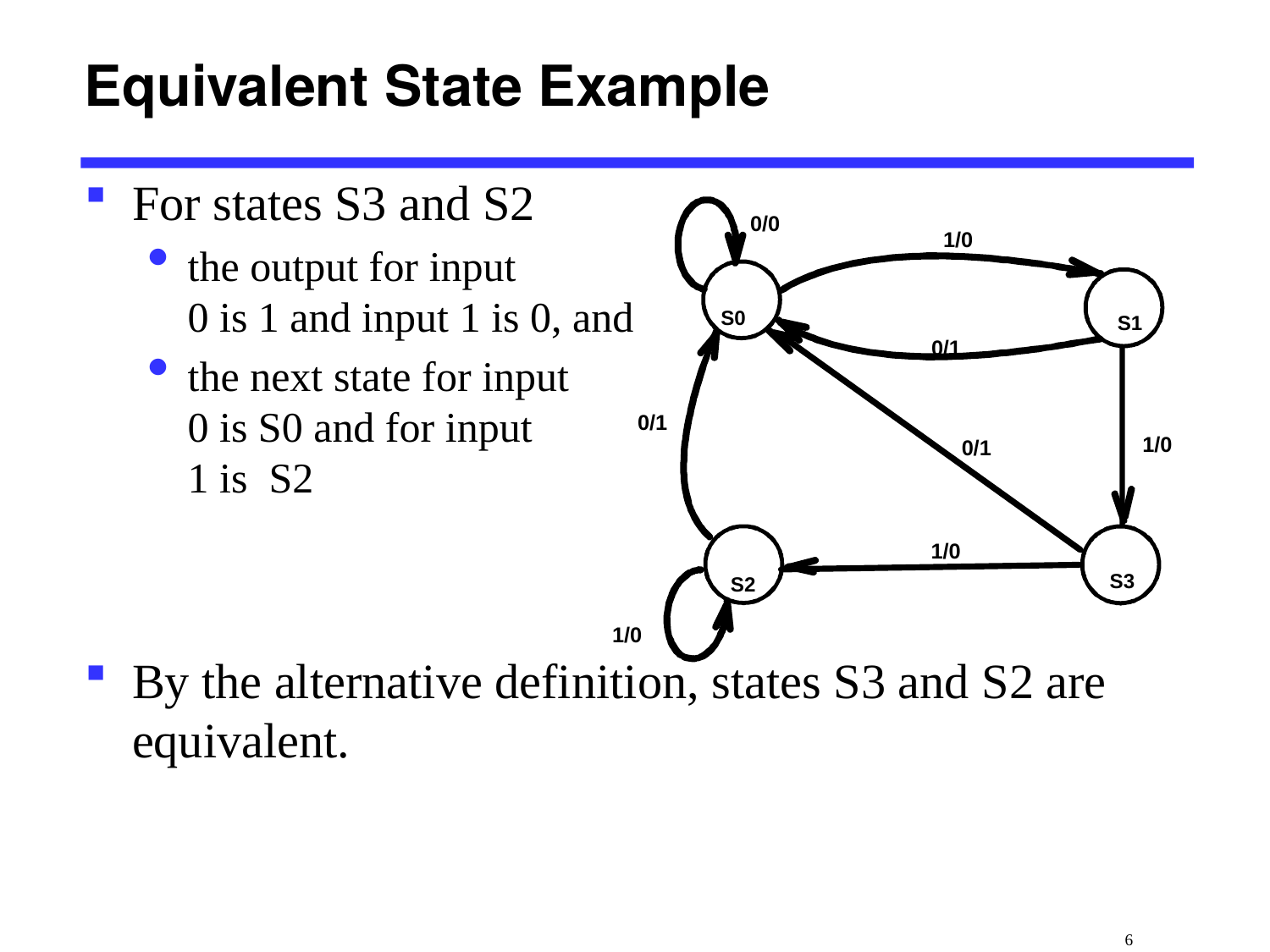

# Equivalent State Example
For states S3 and S2
the output for input
0 is 1 and input 1 is 0, and
the next state for input
0 is S0 and for input
1 is  S2

By the alternative definition, states S3 and S2 are equivalent.

0/0

1/0

S0
S1
0/1

0/1
1/0
0/1

1/0

S3
 S2

1/0
                           6